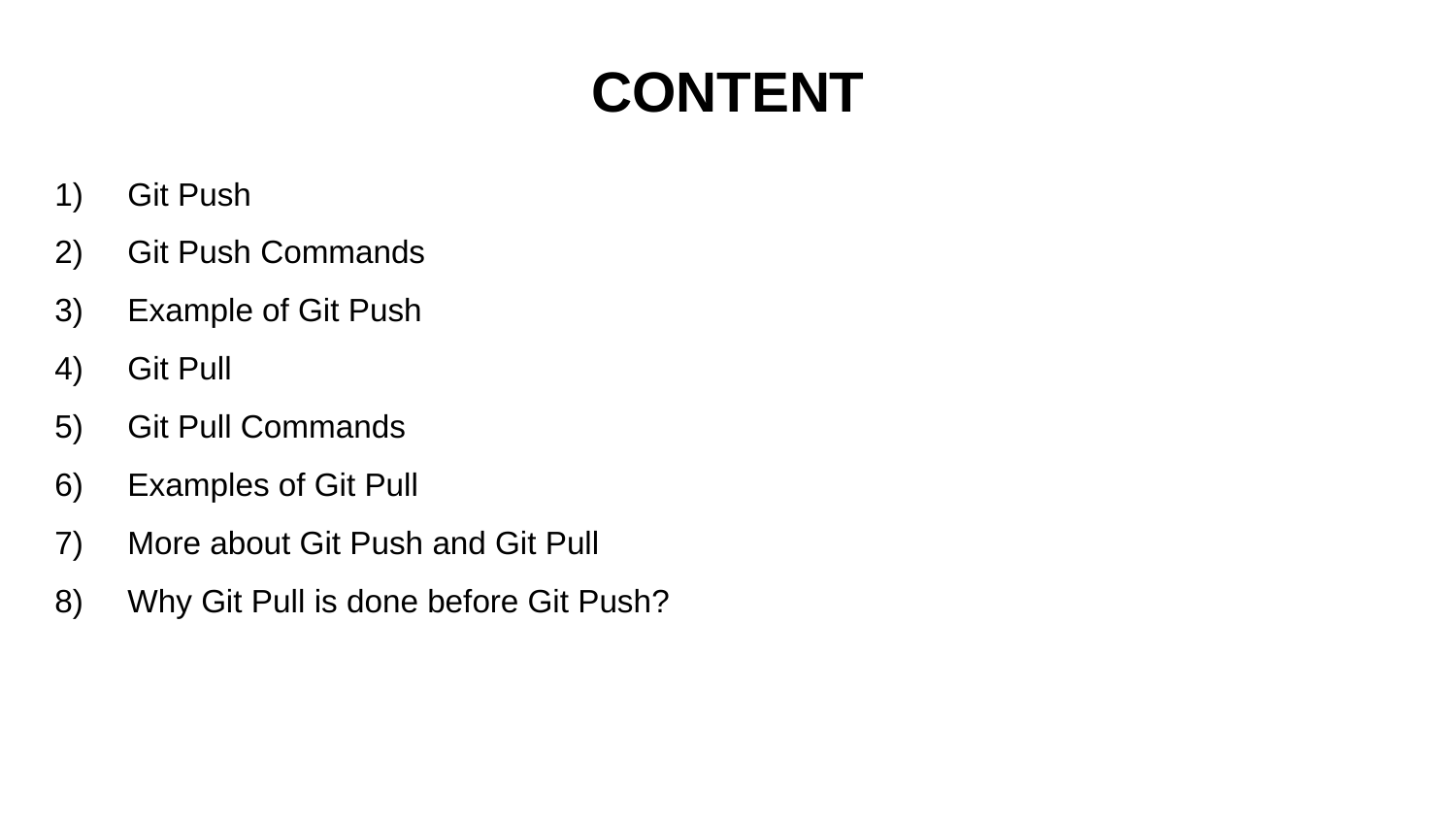

# CONTENT
Git Push
Git Push Commands
Example of Git Push
Git Pull
Git Pull Commands
Examples of Git Pull
More about Git Push and Git Pull
Why Git Pull is done before Git Push?